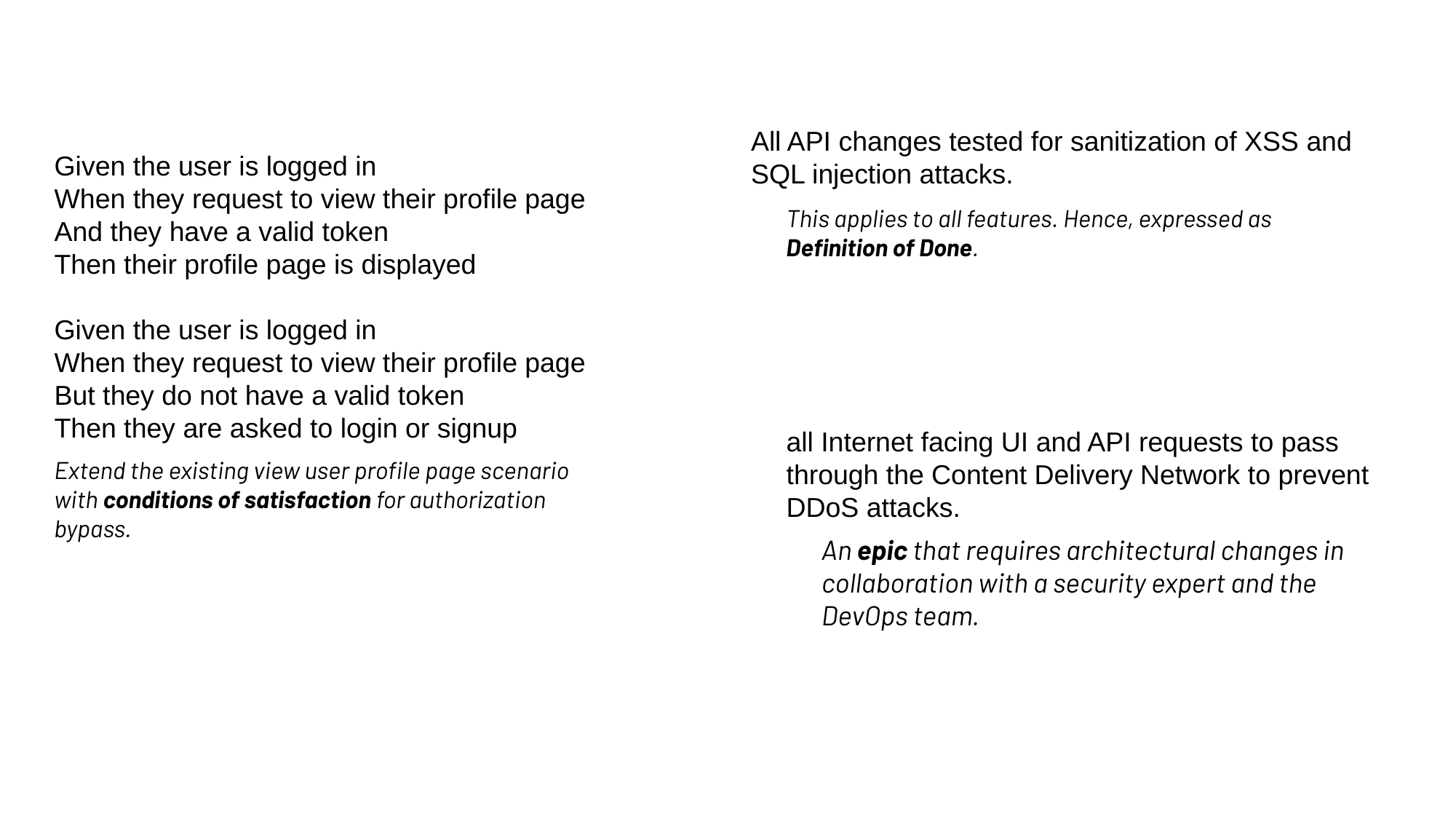

All API changes tested for sanitization of XSS and SQL injection attacks.
Given the user is logged in
When they request to view their profile page
And they have a valid token
Then their profile page is displayed

Given the user is logged in
When they request to view their profile page
But they do not have a valid token
Then they are asked to login or signup

This applies to all features. Hence, expressed as Definition of Done.
all Internet facing UI and API requests to pass through the Content Delivery Network to prevent DDoS attacks.
Extend the existing view user profile page scenario with conditions of satisfaction for authorization bypass.
An epic that requires architectural changes in collaboration with a security expert and the DevOps team.